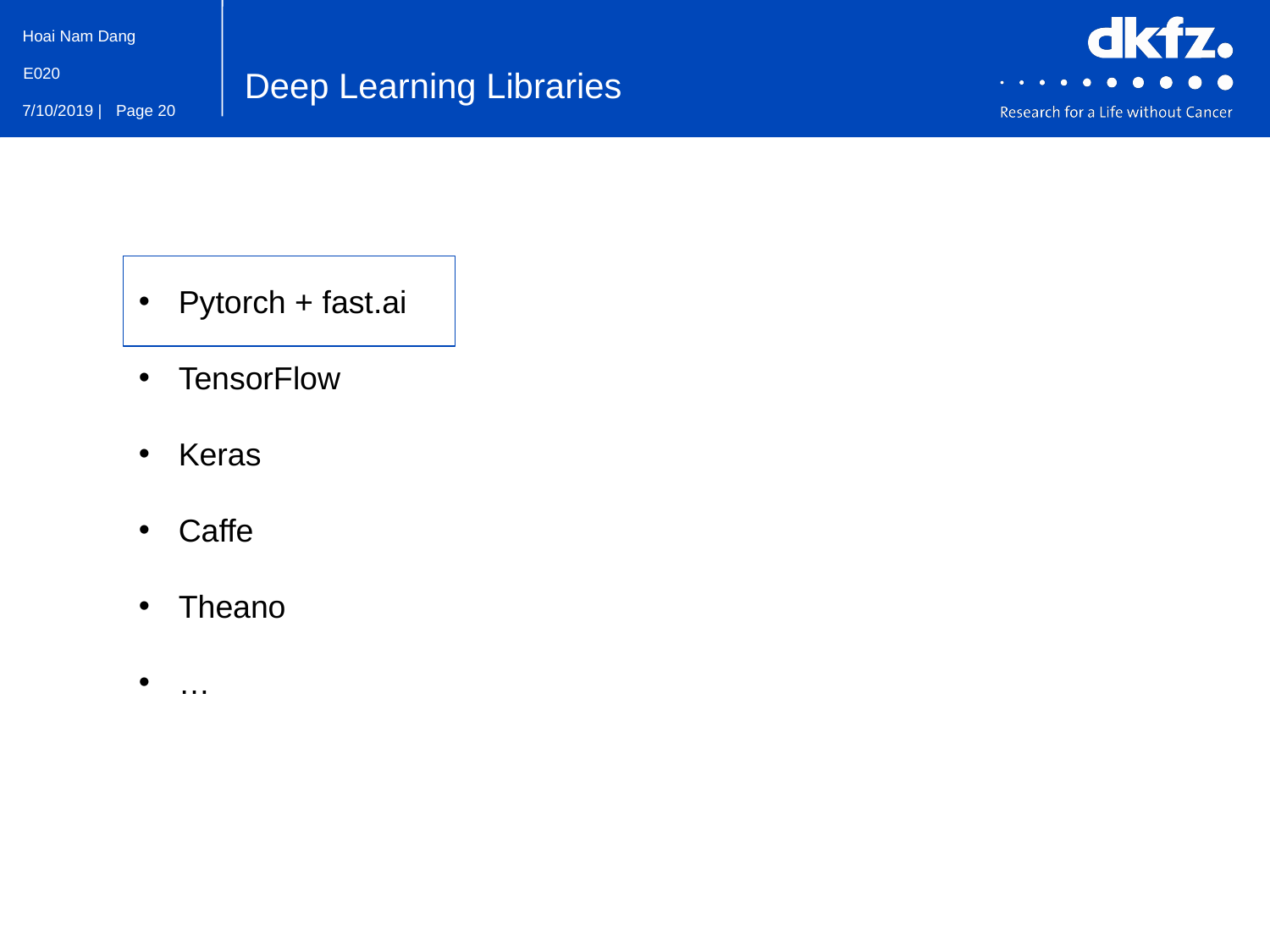

Deep Learning Libraries

Pytorch + fast.ai

TensorFlow

Keras

Caffe

Theano

…